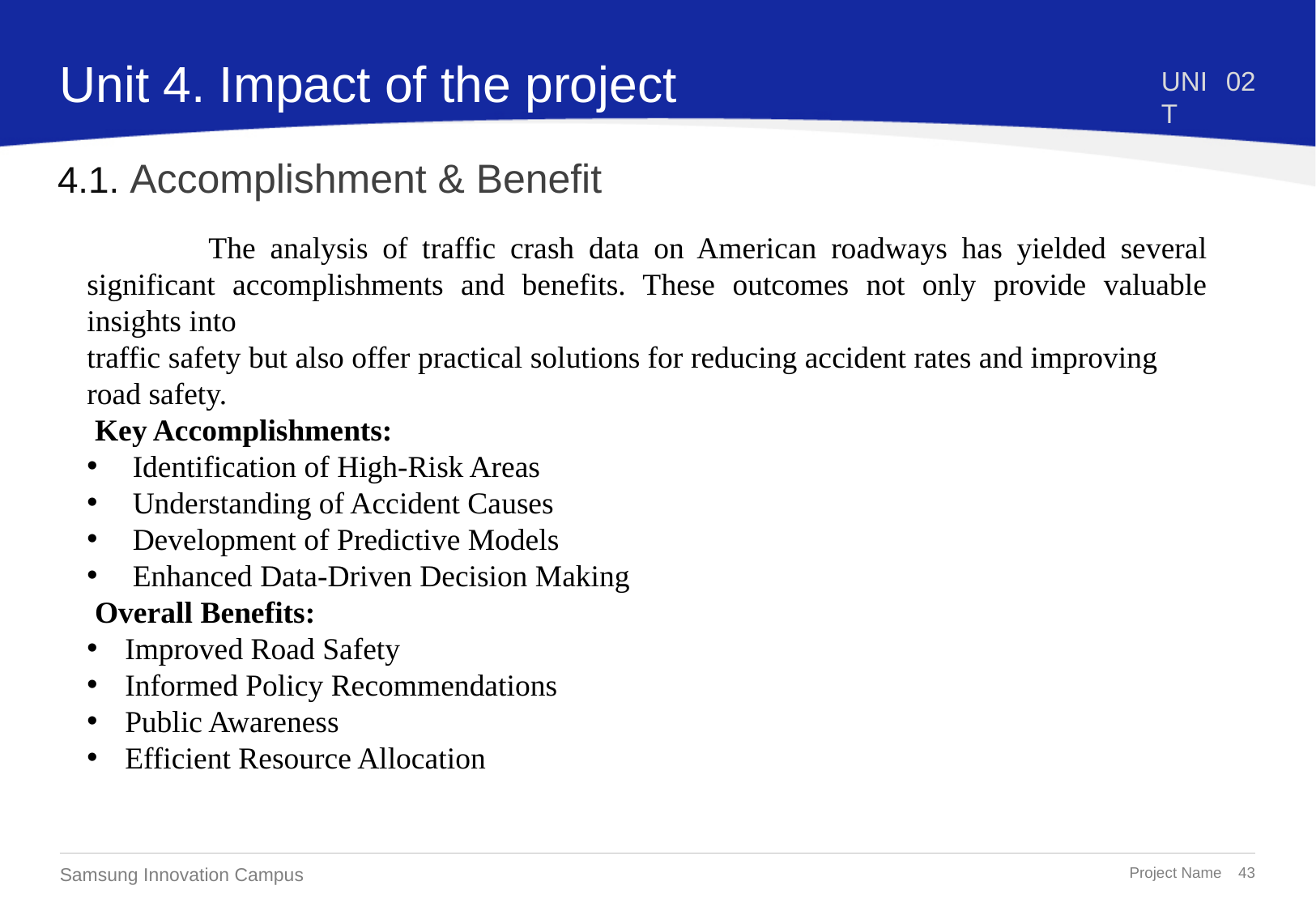

Unit 4. Impact of the project
UNIT
02
# 4.1. Accomplishment & Benefit
	The analysis of traffic crash data on American roadways has yielded several significant accomplishments and benefits. These outcomes not only provide valuable insights into
traffic safety but also offer practical solutions for reducing accident rates and improving
road safety.
 Key Accomplishments:
Identification of High-Risk Areas
Understanding of Accident Causes
Development of Predictive Models
Enhanced Data-Driven Decision Making
 Overall Benefits:
Improved Road Safety
Informed Policy Recommendations
Public Awareness
Efficient Resource Allocation